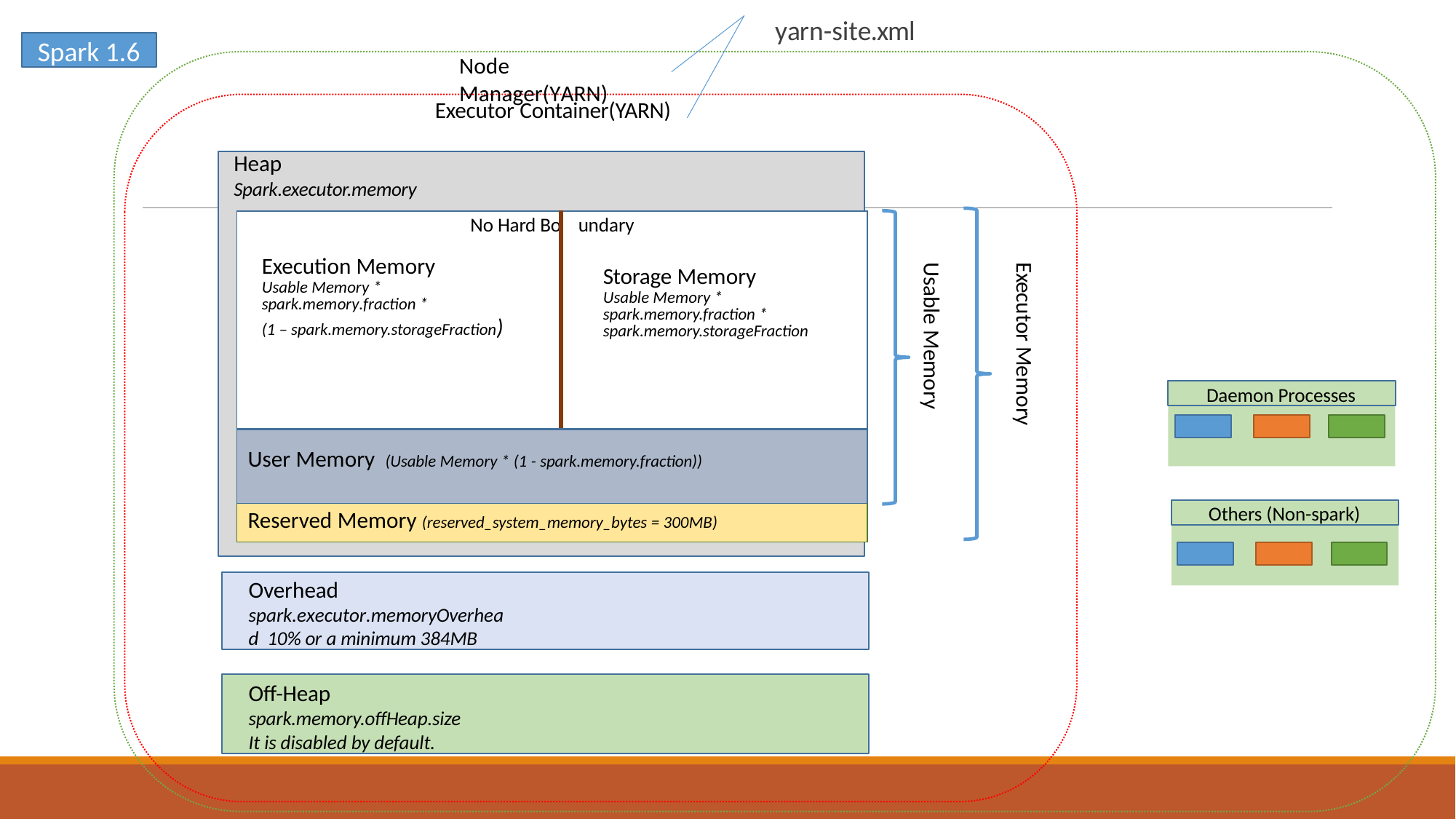

# yarn-site.xml

Spark 1.6
Node Manager(YARN)

Executor Container(YARN)

Heap
Spark.executor.memory

| No Hard Bo Execution Memory Usable Memory \* spark.memory.fraction \* (1 – spark.memory.storageFraction) | undary Storage Memory Usable Memory \* spark.memory.fraction \* spark.memory.storageFraction |
| --- | --- |
| User Memory (Usable Memory \* (1 - spark.memory.fraction)) |  |
| Reserved Memory (reserved\_system\_memory\_bytes = 300MB) |  |
Usable Memory
Executor Memory
Daemon Processes

Others (Non-spark)

Overhead  spark.executor.memoryOverhead  10% or a minimum 384MB
Off-Heap  spark.memory.offHeap.size  It is disabled by default.